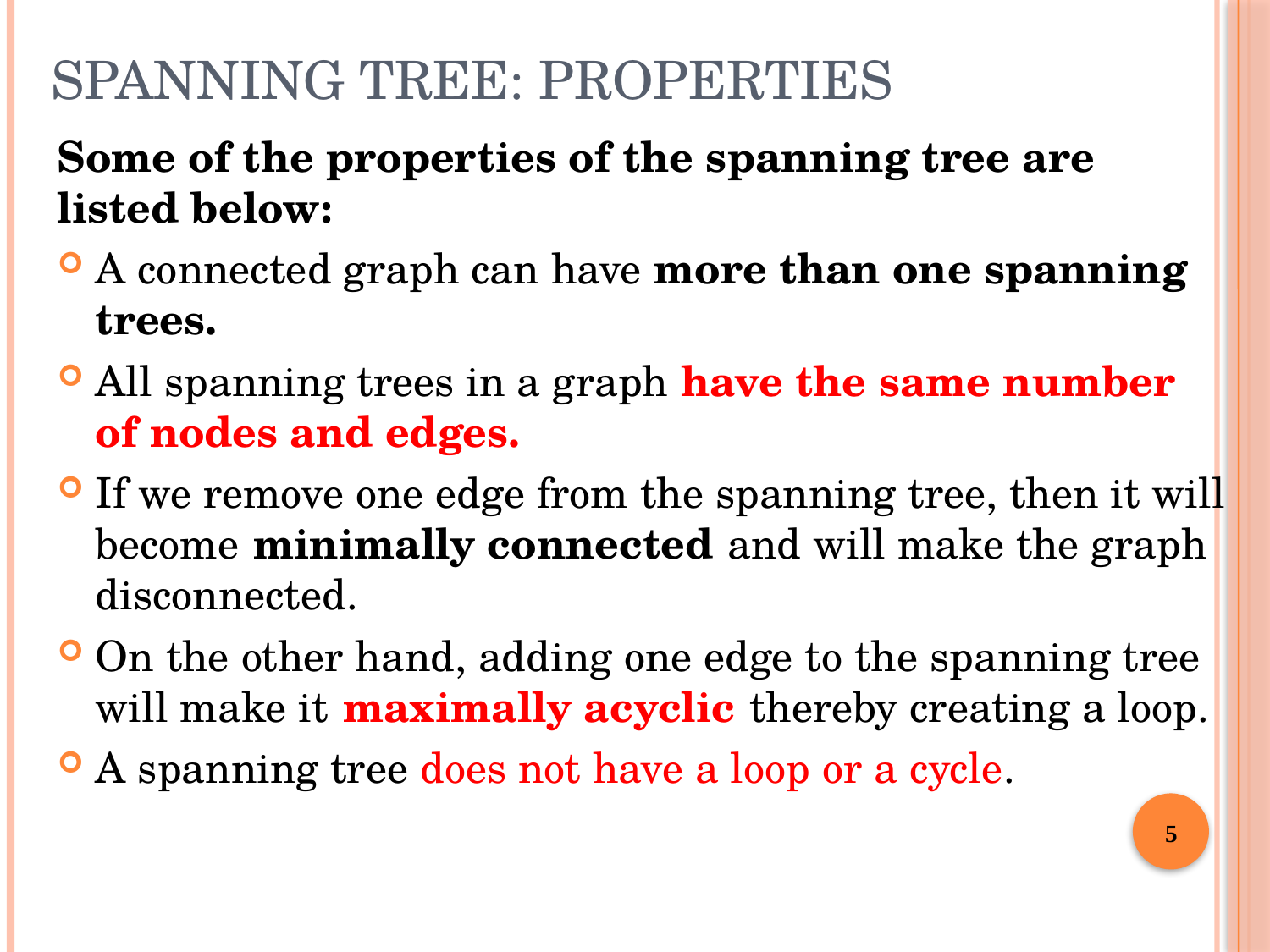

5
# Spanning Tree: properties
Some of the properties of the spanning tree are listed below:
A connected graph can have more than one spanning trees.
All spanning trees in a graph have the same number of nodes and edges.
If we remove one edge from the spanning tree, then it will become minimally connected and will make the graph disconnected.
On the other hand, adding one edge to the spanning tree will make it maximally acyclic thereby creating a loop.
A spanning tree does not have a loop or a cycle.